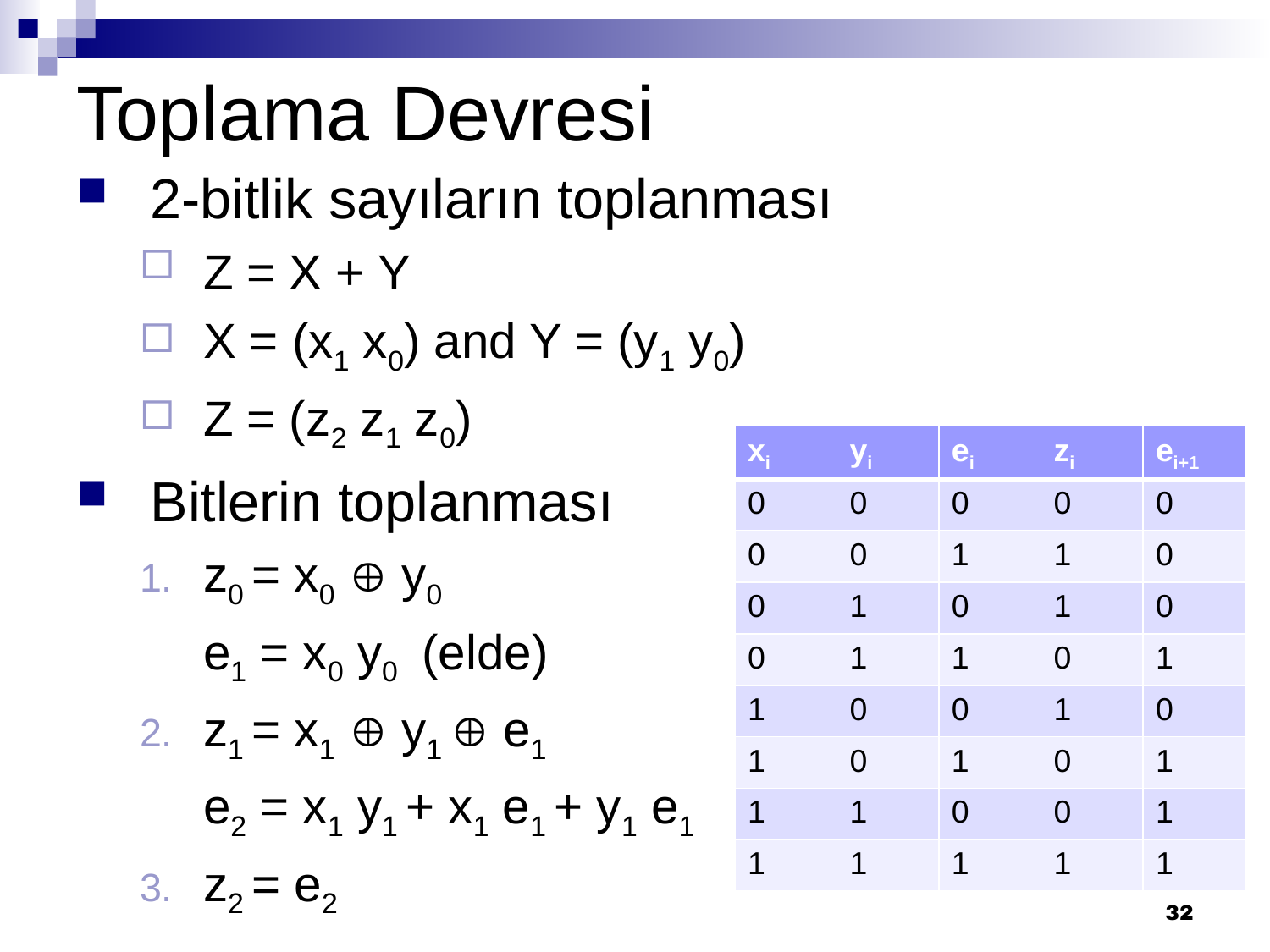

# Toplama Devresi
2-bitlik sayıların toplanması
Z = X + Y
X = (x1 x0) and Y = (y1 y0)
Z = (z2 z1 z0)
Bitlerin toplanması
z0 = x0 ⊕ y0
	e1 = x0 y0   (elde)
z1 = x1 ⊕ y1 ⊕ e1
	e2 = x1 y1 + x1 e1 + y1 e1
z2 = e2
| xi | yi | ei | zi | ei+1 |
| --- | --- | --- | --- | --- |
| 0 | 0 | 0 | 0 | 0 |
| 0 | 0 | 1 | 1 | 0 |
| 0 | 1 | 0 | 1 | 0 |
| 0 | 1 | 1 | 0 | 1 |
| 1 | 0 | 0 | 1 | 0 |
| 1 | 0 | 1 | 0 | 1 |
| 1 | 1 | 0 | 0 | 1 |
| 1 | 1 | 1 | 1 | 1 |
32